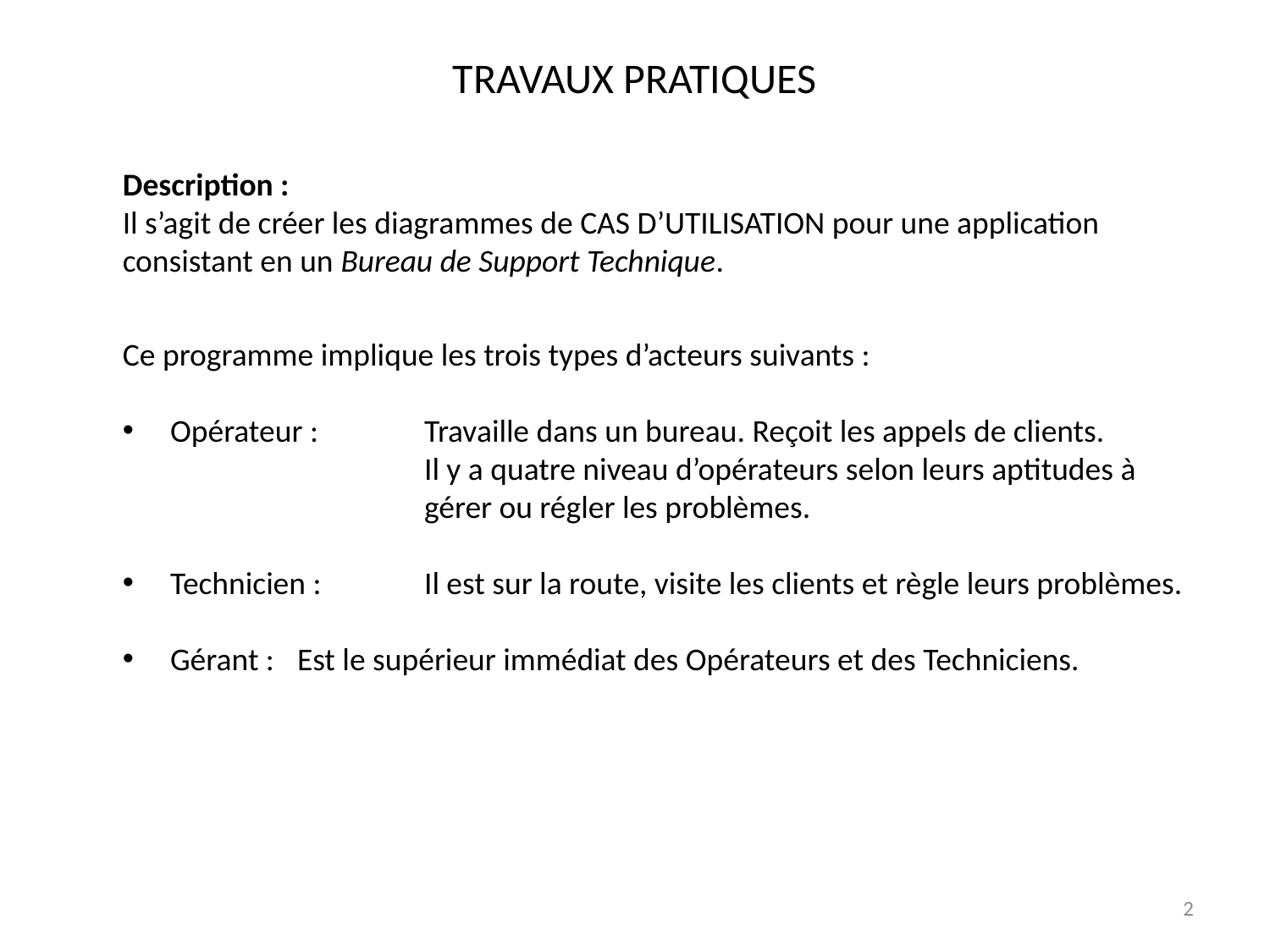

# TRAVAUX PRATIQUES
Description :
Il s’agit de créer les diagrammes de CAS D’UTILISATION pour une application consistant en un Bureau de Support Technique.
Ce programme implique les trois types d’acteurs suivants :

Opérateur : 	Travaille dans un bureau. Reçoit les appels de clients.
		Il y a quatre niveau d’opérateurs selon leurs aptitudes à
		gérer ou régler les problèmes.

Technicien :	Il est sur la route, visite les clients et règle leurs problèmes.

Gérant :	Est le supérieur immédiat des Opérateurs et des Techniciens.
2